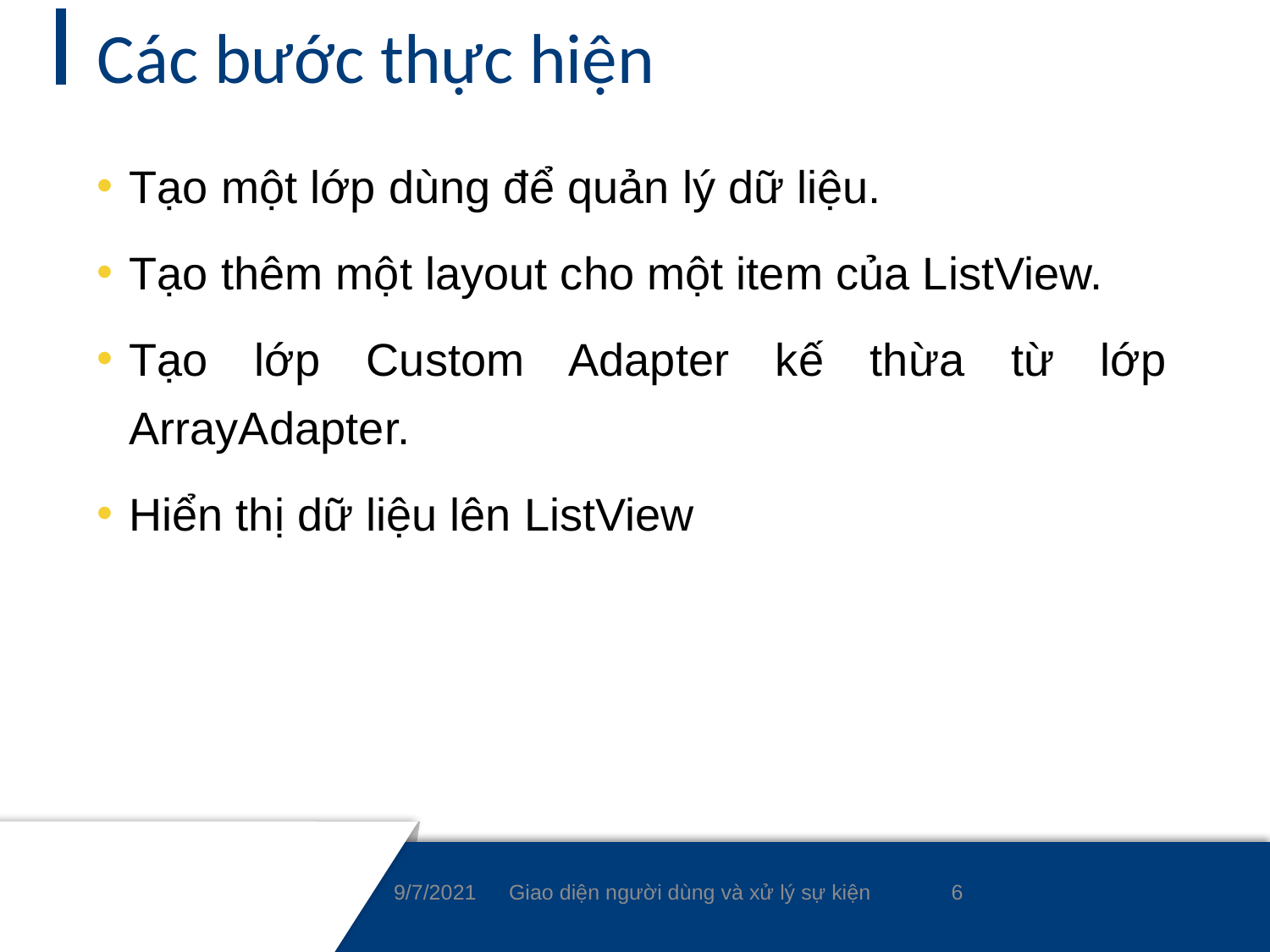

# Các bước thực hiện
Tạo một lớp dùng để quản lý dữ liệu.
Tạo thêm một layout cho một item của ListView.
Tạo lớp Custom Adapter kế thừa từ lớp ArrayAdapter.
Hiển thị dữ liệu lên ListView

6
9/7/2021
Giao diện người dùng và xử lý sự kiện